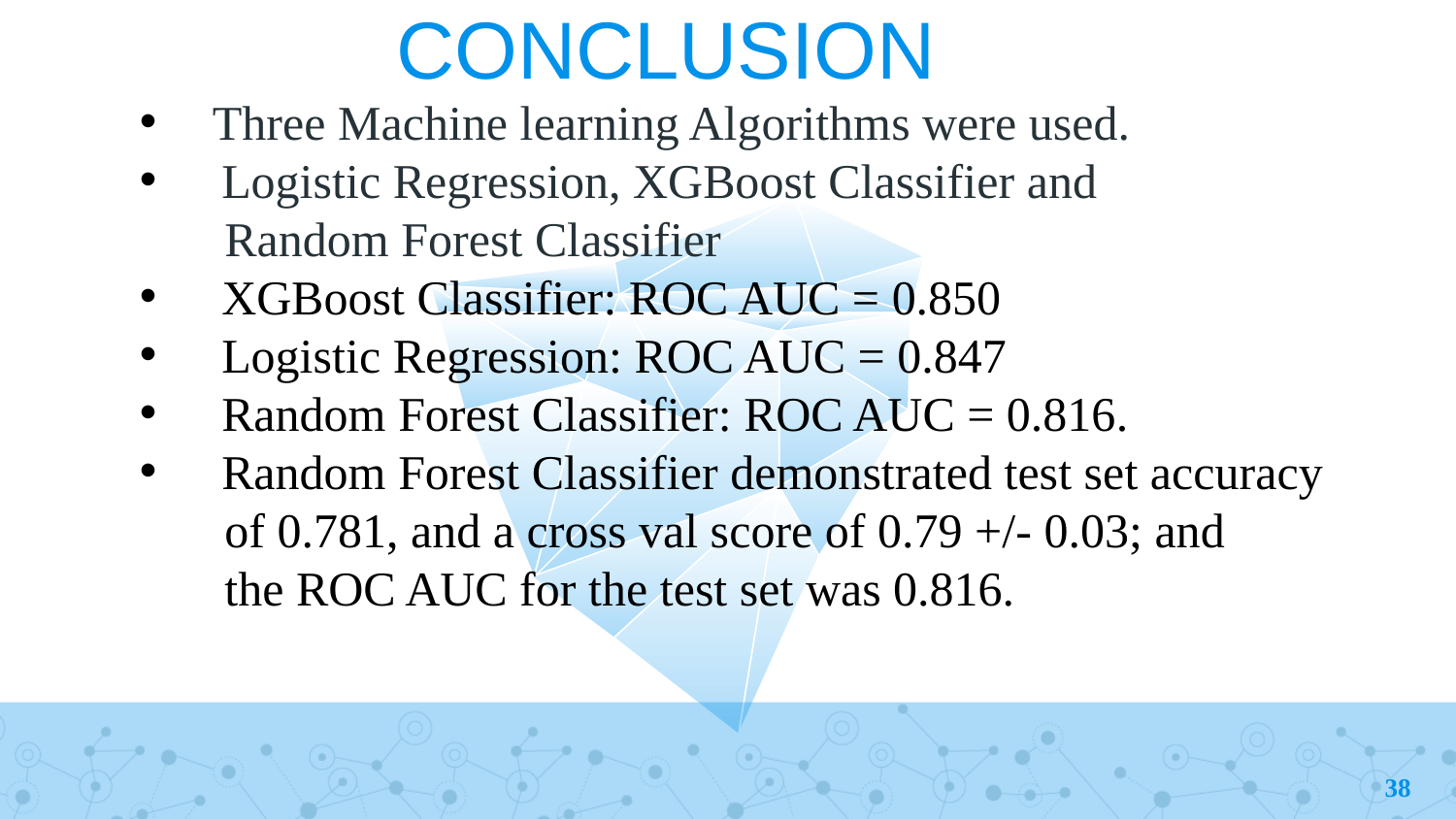

# CONCLUSION
  Three Machine learning Algorithms were used.
   Logistic Regression, XGBoost Classifier and
       Random Forest Classifier
   XGBoost Classifier: ROC AUC = 0.850
   Logistic Regression: ROC AUC = 0.847
   Random Forest Classifier: ROC AUC = 0.816.
   Random Forest Classifier demonstrated test set accuracy
       of 0.781, and a cross val score of 0.79 +/- 0.03; and
       the ROC AUC for the test set was 0.816.

38